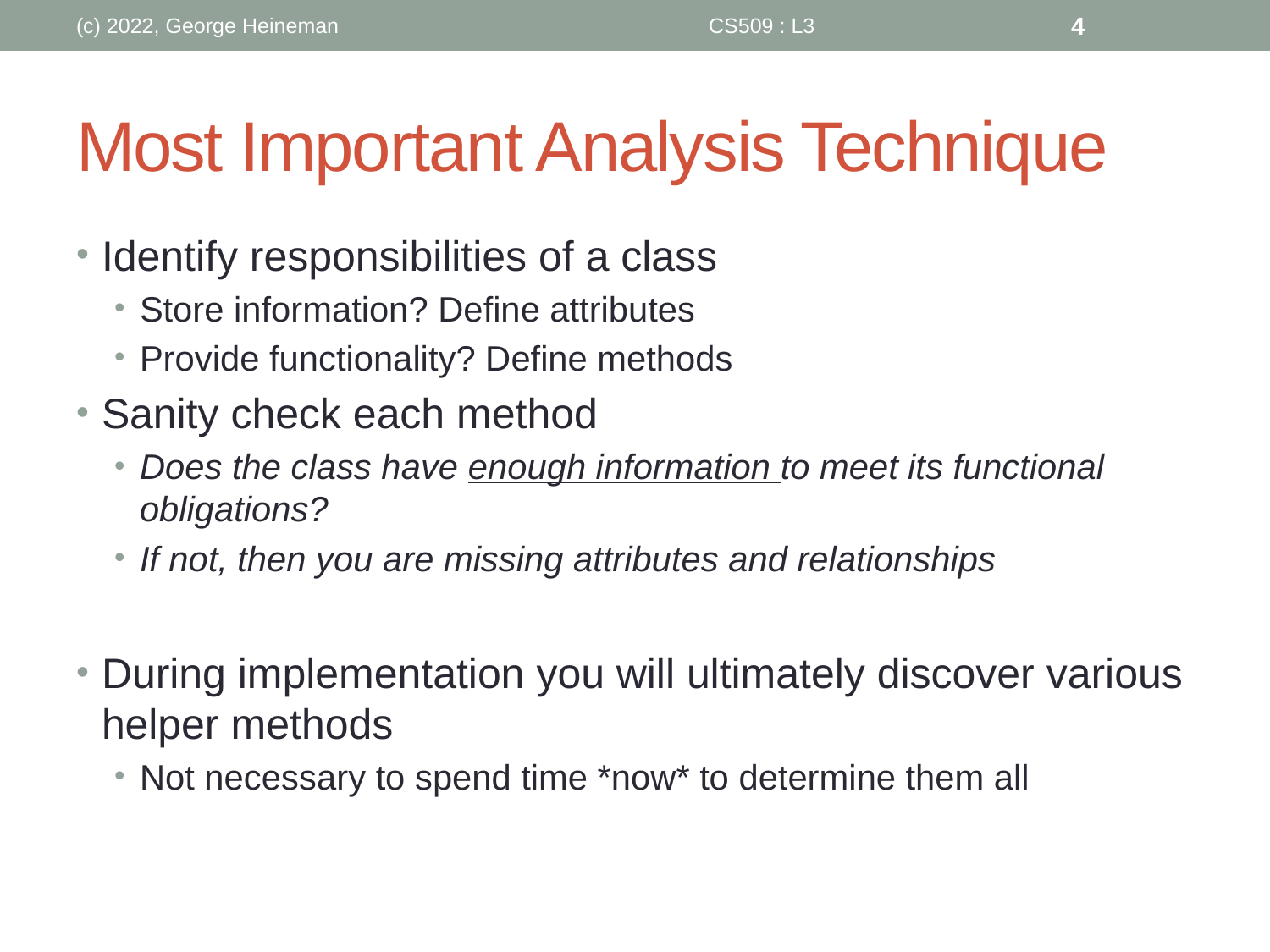

(c) 2022, George Heineman
CS509 : L3
4
# Most Important Analysis Technique
Identify responsibilities of a class
Store information? Define attributes
Provide functionality? Define methods
Sanity check each method
Does the class have enough information to meet its functional obligations?
If not, then you are missing attributes and relationships

During implementation you will ultimately discover various helper methods
Not necessary to spend time *now* to determine them all